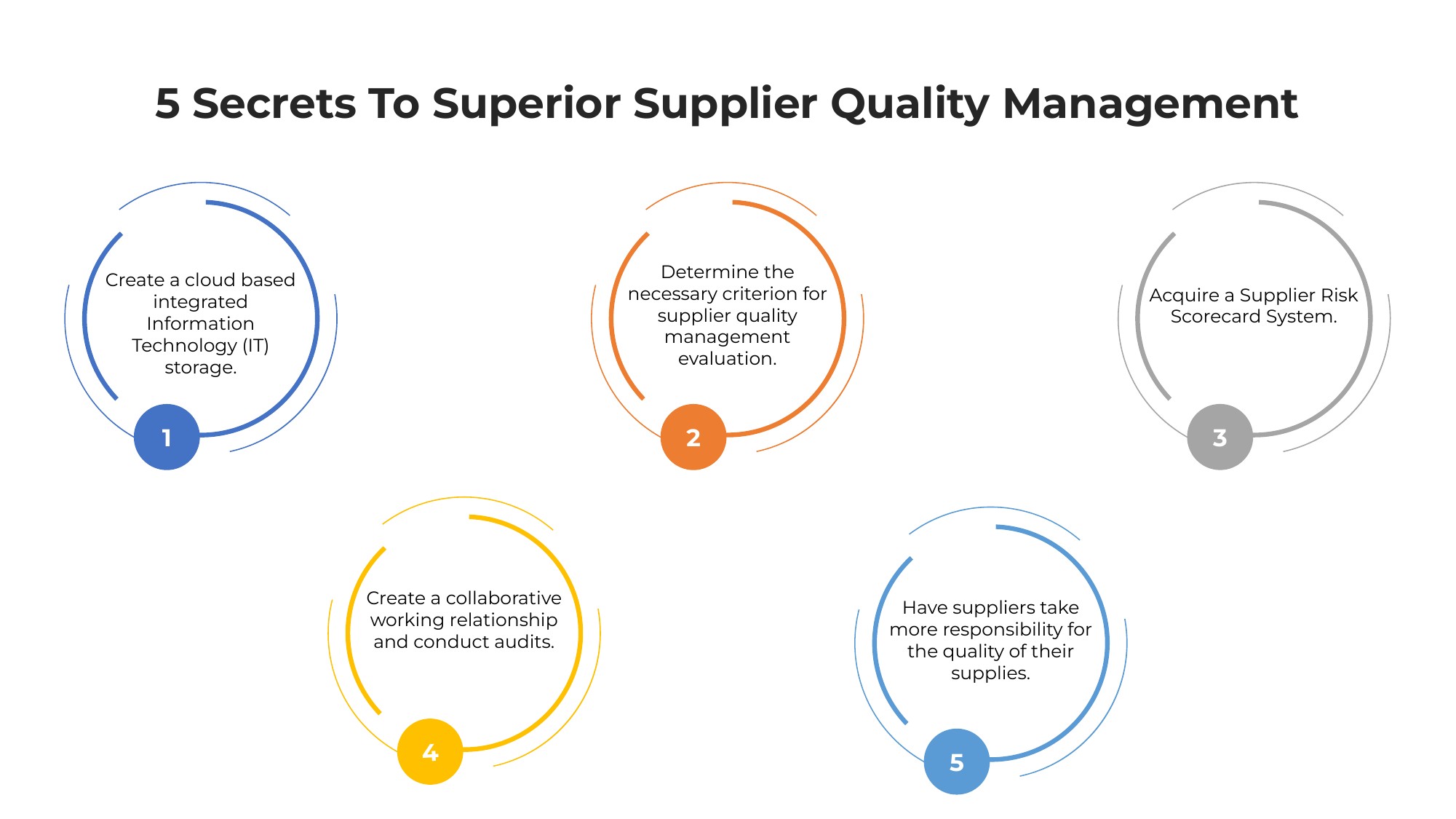

5 Secrets To Superior Supplier Quality Management

Determine the necessary criterion for supplier quality management evaluation.
Create a cloud based integrated Information Technology (IT) storage.
Acquire a Supplier Risk Scorecard System.
3
1
2

Create a collaborative working relationship and conduct audits.
Have suppliers take more responsibility for the quality of their supplies.
4
5